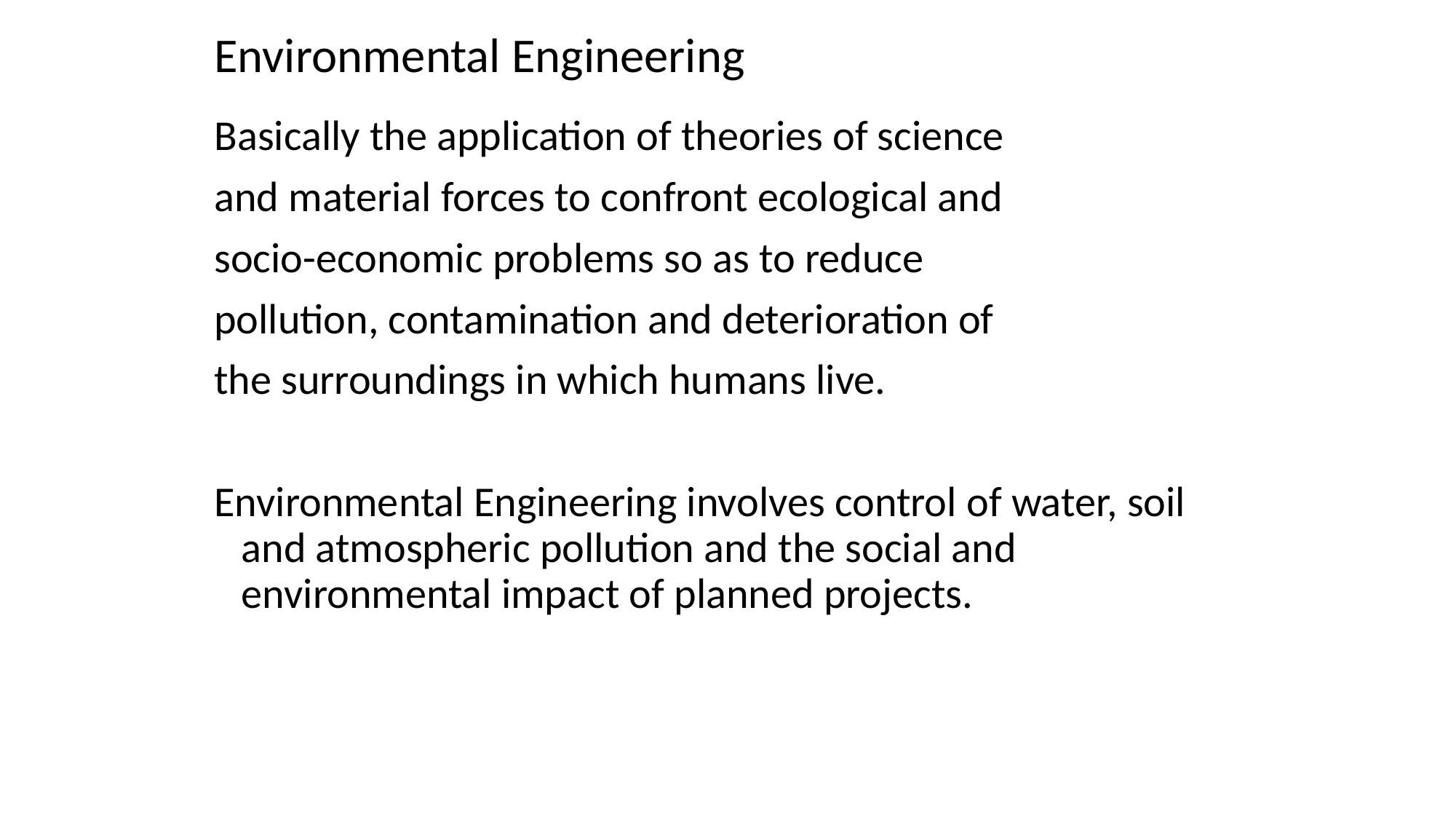

# Environmental Engineering
Basically the application of theories of science
and material forces to confront ecological and
socio-economic problems so as to reduce
pollution, contamination and deterioration of
the surroundings in which humans live.

Environmental Engineering involves control of water, soil and atmospheric pollution and the social and environmental impact of planned projects.